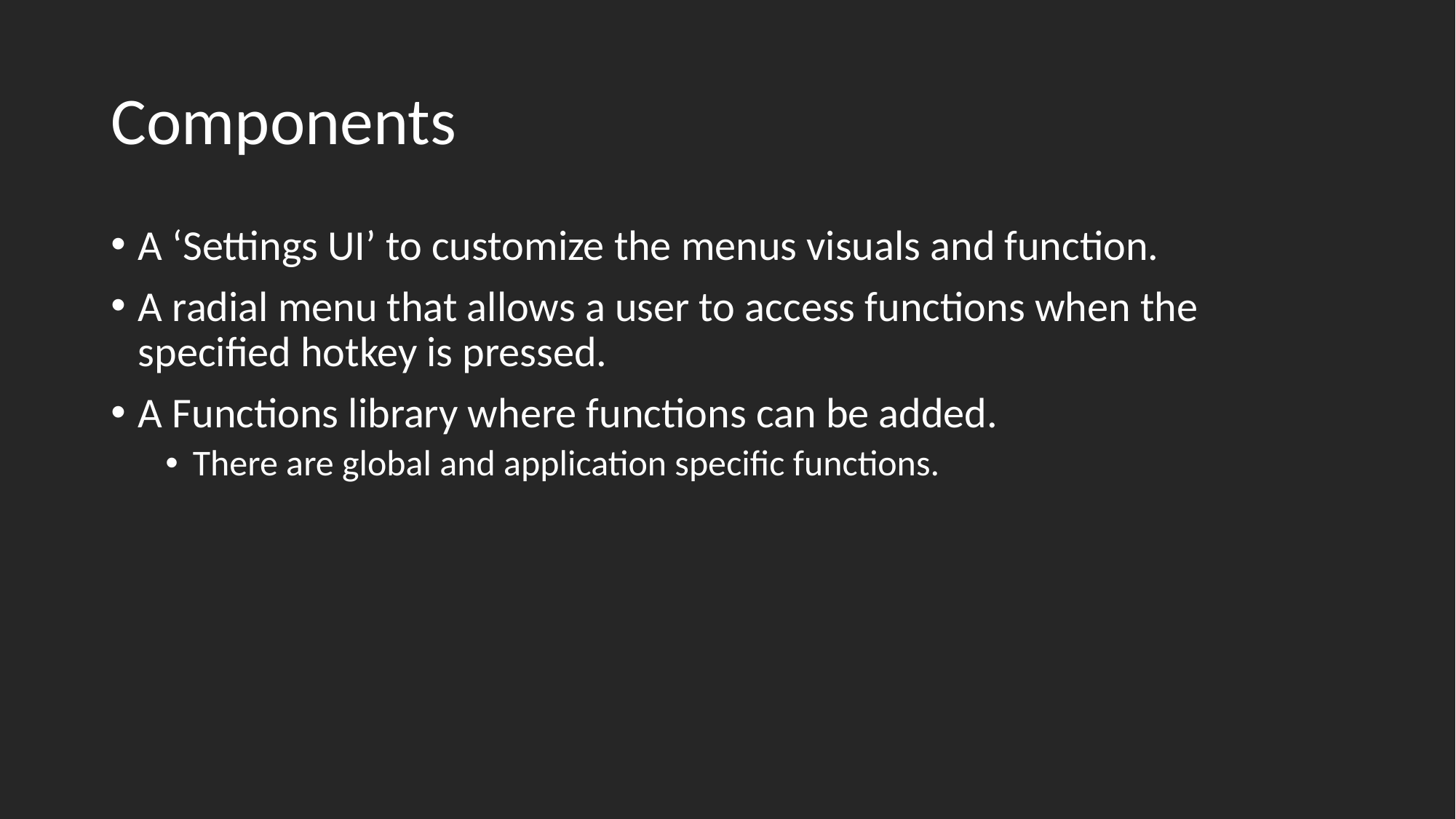

# Components
A ‘Settings UI’ to customize the menus visuals and function.
A radial menu that allows a user to access functions when the specified hotkey is pressed.
A Functions library where functions can be added.
There are global and application specific functions.